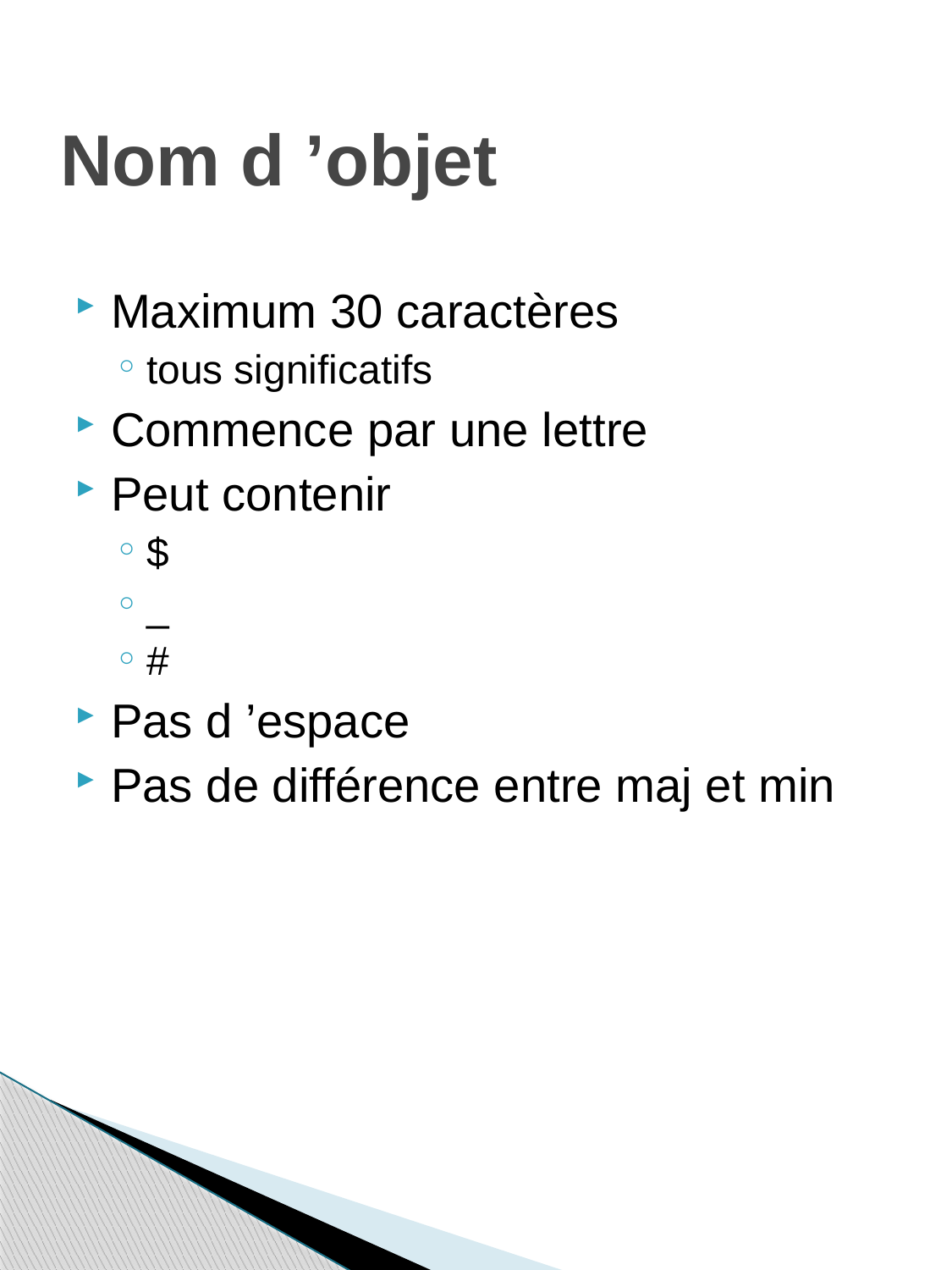

# Nom d ’objet
Maximum 30 caractères
tous significatifs
Commence par une lettre
Peut contenir
$
_
#
Pas d ’espace
Pas de différence entre maj et min